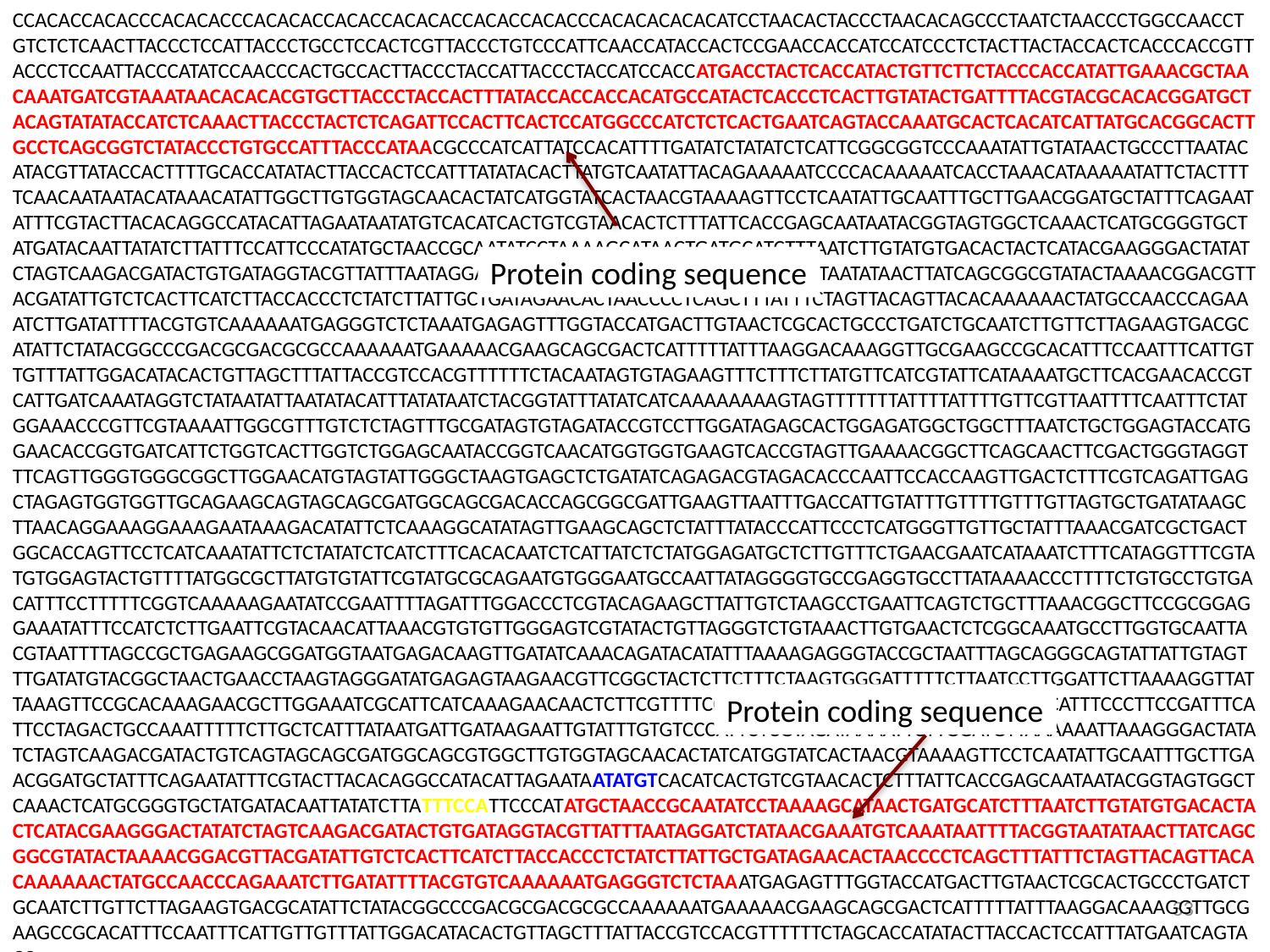

CCACACCACACCCACACACCCACACACCACACCACACACCACACCACACCCACACACACACATCCTAACACTACCCTAACACAGCCCTAATCTAACCCTGGCCAACCTGTCTCTCAACTTACCCTCCATTACCCTGCCTCCACTCGTTACCCTGTCCCATTCAACCATACCACTCCGAACCACCATCCATCCCTCTACTTACTACCACTCACCCACCGTTACCCTCCAATTACCCATATCCAACCCACTGCCACTTACCCTACCATTACCCTACCATCCACCATGACCTACTCACCATACTGTTCTTCTACCCACCATATTGAAACGCTAACAAATGATCGTAAATAACACACACGTGCTTACCCTACCACTTTATACCACCACCACATGCCATACTCACCCTCACTTGTATACTGATTTTACGTACGCACACGGATGCTACAGTATATACCATCTCAAACTTACCCTACTCTCAGATTCCACTTCACTCCATGGCCCATCTCTCACTGAATCAGTACCAAATGCACTCACATCATTATGCACGGCACTTGCCTCAGCGGTCTATACCCTGTGCCATTTACCCATAACGCCCATCATTATCCACATTTTGATATCTATATCTCATTCGGCGGTCCCAAATATTGTATAACTGCCCTTAATACATACGTTATACCACTTTTGCACCATATACTTACCACTCCATTTATATACACTTATGTCAATATTACAGAAAAATCCCCACAAAAATCACCTAAACATAAAAATATTCTACTTTTCAACAATAATACATAAACATATTGGCTTGTGGTAGCAACACTATCATGGTATCACTAACGTAAAAGTTCCTCAATATTGCAATTTGCTTGAACGGATGCTATTTCAGAATATTTCGTACTTACACAGGCCATACATTAGAATAATATGTCACATCACTGTCGTAACACTCTTTATTCACCGAGCAATAATACGGTAGTGGCTCAAACTCATGCGGGTGCTATGATACAATTATATCTTATTTCCATTCCCATATGCTAACCGCAATATCCTAAAAGCATAACTGATGCATCTTTAATCTTGTATGTGACACTACTCATACGAAGGGACTATATCTAGTCAAGACGATACTGTGATAGGTACGTTATTTAATAGGATCTATAACGAAATGTCAAATAATTTTACGGTAATATAACTTATCAGCGGCGTATACTAAAACGGACGTTACGATATTGTCTCACTTCATCTTACCACCCTCTATCTTATTGCTGATAGAACACTAACCCCTCAGCTTTATTTCTAGTTACAGTTACACAAAAAACTATGCCAACCCAGAAATCTTGATATTTTACGTGTCAAAAAATGAGGGTCTCTAAATGAGAGTTTGGTACCATGACTTGTAACTCGCACTGCCCTGATCTGCAATCTTGTTCTTAGAAGTGACGCATATTCTATACGGCCCGACGCGACGCGCCAAAAAATGAAAAACGAAGCAGCGACTCATTTTTATTTAAGGACAAAGGTTGCGAAGCCGCACATTTCCAATTTCATTGTTGTTTATTGGACATACACTGTTAGCTTTATTACCGTCCACGTTTTTTCTACAATAGTGTAGAAGTTTCTTTCTTATGTTCATCGTATTCATAAAATGCTTCACGAACACCGTCATTGATCAAATAGGTCTATAATATTAATATACATTTATATAATCTACGGTATTTATATCATCAAAAAAAAGTAGTTTTTTTATTTTATTTTGTTCGTTAATTTTCAATTTCTATGGAAACCCGTTCGTAAAATTGGCGTTTGTCTCTAGTTTGCGATAGTGTAGATACCGTCCTTGGATAGAGCACTGGAGATGGCTGGCTTTAATCTGCTGGAGTACCATGGAACACCGGTGATCATTCTGGTCACTTGGTCTGGAGCAATACCGGTCAACATGGTGGTGAAGTCACCGTAGTTGAAAACGGCTTCAGCAACTTCGACTGGGTAGGTTTCAGTTGGGTGGGCGGCTTGGAACATGTAGTATTGGGCTAAGTGAGCTCTGATATCAGAGACGTAGACACCCAATTCCACCAAGTTGACTCTTTCGTCAGATTGAGCTAGAGTGGTGGTTGCAGAAGCAGTAGCAGCGATGGCAGCGACACCAGCGGCGATTGAAGTTAATTTGACCATTGTATTTGTTTTGTTTGTTAGTGCTGATATAAGCTTAACAGGAAAGGAAAGAATAAAGACATATTCTCAAAGGCATATAGTTGAAGCAGCTCTATTTATACCCATTCCCTCATGGGTTGTTGCTATTTAAACGATCGCTGACTGGCACCAGTTCCTCATCAAATATTCTCTATATCTCATCTTTCACACAATCTCATTATCTCTATGGAGATGCTCTTGTTTCTGAACGAATCATAAATCTTTCATAGGTTTCGTATGTGGAGTACTGTTTTATGGCGCTTATGTGTATTCGTATGCGCAGAATGTGGGAATGCCAATTATAGGGGTGCCGAGGTGCCTTATAAAACCCTTTTCTGTGCCTGTGACATTTCCTTTTTCGGTCAAAAAGAATATCCGAATTTTAGATTTGGACCCTCGTACAGAAGCTTATTGTCTAAGCCTGAATTCAGTCTGCTTTAAACGGCTTCCGCGGAGGAAATATTTCCATCTCTTGAATTCGTACAACATTAAACGTGTGTTGGGAGTCGTATACTGTTAGGGTCTGTAAACTTGTGAACTCTCGGCAAATGCCTTGGTGCAATTACGTAATTTTAGCCGCTGAGAAGCGGATGGTAATGAGACAAGTTGATATCAAACAGATACATATTTAAAAGAGGGTACCGCTAATTTAGCAGGGCAGTATTATTGTAGTTTGATATGTACGGCTAACTGAACCTAAGTAGGGATATGAGAGTAAGAACGTTCGGCTACTCTTCTTTCTAAGTGGGATTTTTCTTAATCCTTGGATTCTTAAAAGGTTATTAAAGTTCCGCACAAAGAACGCTTGGAAATCGCATTCATCAAAGAACAACTCTTCGTTTTCCAAACAATCTTCCCGAAAAAGTAGCCGTTCATTTCCCTTCCGATTTCATTCCTAGACTGCCAAATTTTTCTTGCTCATTTATAATGATTGATAAGAATTGTATTTGTGTCCCATTCTCGTAGATAAAATTCTTGGATGTTAAAAAATTAAAGGGACTATATCTAGTCAAGACGATACTGTCAGTAGCAGCGATGGCAGCGTGGCTTGTGGTAGCAACACTATCATGGTATCACTAACGTAAAAGTTCCTCAATATTGCAATTTGCTTGAACGGATGCTATTTCAGAATATTTCGTACTTACACAGGCCATACATTAGAATAATATGTCACATCACTGTCGTAACACTCTTTATTCACCGAGCAATAATACGGTAGTGGCTCAAACTCATGCGGGTGCTATGATACAATTATATCTTATTTCCATTCCCATATGCTAACCGCAATATCCTAAAAGCATAACTGATGCATCTTTAATCTTGTATGTGACACTACTCATACGAAGGGACTATATCTAGTCAAGACGATACTGTGATAGGTACGTTATTTAATAGGATCTATAACGAAATGTCAAATAATTTTACGGTAATATAACTTATCAGCGGCGTATACTAAAACGGACGTTACGATATTGTCTCACTTCATCTTACCACCCTCTATCTTATTGCTGATAGAACACTAACCCCTCAGCTTTATTTCTAGTTACAGTTACACAAAAAACTATGCCAACCCAGAAATCTTGATATTTTACGTGTCAAAAAATGAGGGTCTCTAAATGAGAGTTTGGTACCATGACTTGTAACTCGCACTGCCCTGATCTGCAATCTTGTTCTTAGAAGTGACGCATATTCTATACGGCCCGACGCGACGCGCCAAAAAATGAAAAACGAAGCAGCGACTCATTTTTATTTAAGGACAAAGGTTGCGAAGCCGCACATTTCCAATTTCATTGTTGTTTATTGGACATACACTGTTAGCTTTATTACCGTCCACGTTTTTTCTAGCACCATATACTTACCACTCCATTTATGAATCAGTACC
Protein coding sequence
Protein coding sequence
33